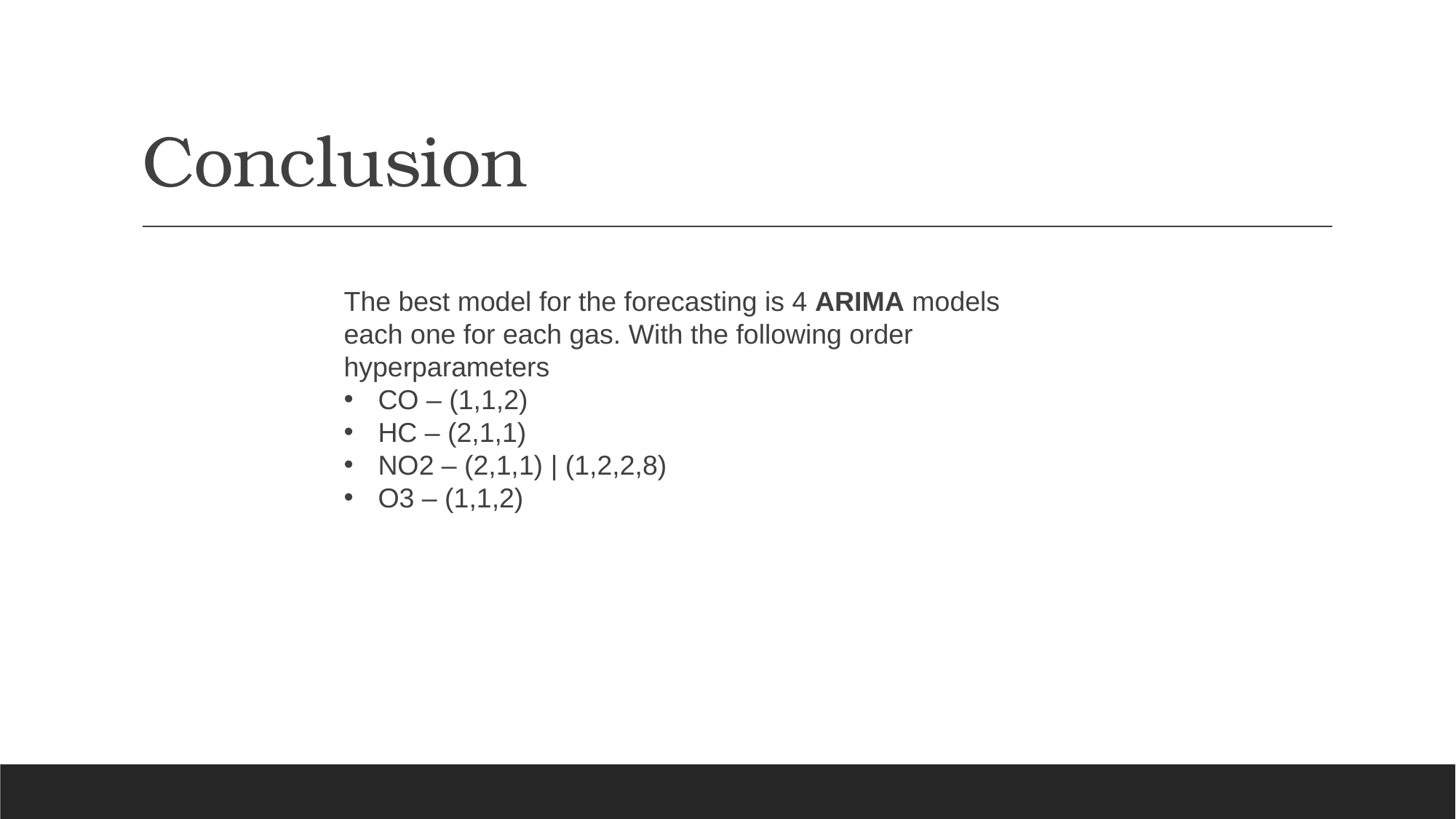

# Conclusion
The best model for the forecasting is 4 ARIMA models each one for each gas. With the following order hyperparameters
CO – (1,1,2)
HC – (2,1,1)
NO2 – (2,1,1) | (1,2,2,8)
O3 – (1,1,2)